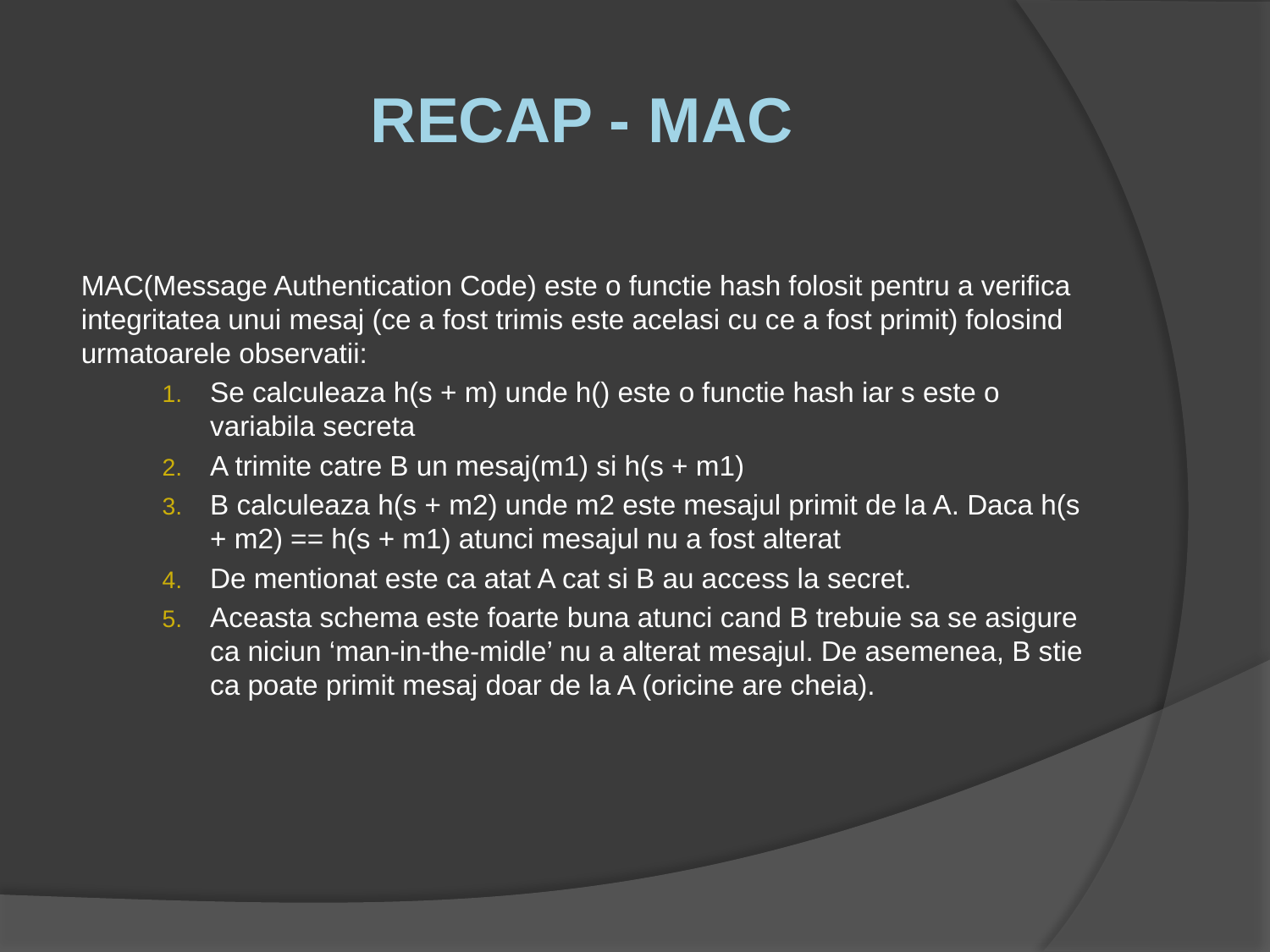

# Recap - mac

MAC(Message Authentication Code) este o functie hash folosit pentru a verifica integritatea unui mesaj (ce a fost trimis este acelasi cu ce a fost primit) folosind urmatoarele observatii:
Se calculeaza h(s + m) unde h() este o functie hash iar s este o variabila secreta
A trimite catre B un mesaj(m1) si h(s + m1)
B calculeaza h(s + m2) unde m2 este mesajul primit de la A. Daca h(s + m2) == h(s + m1) atunci mesajul nu a fost alterat
De mentionat este ca atat A cat si B au access la secret.
Aceasta schema este foarte buna atunci cand B trebuie sa se asigure ca niciun ‘man-in-the-midle’ nu a alterat mesajul. De asemenea, B stie ca poate primit mesaj doar de la A (oricine are cheia).